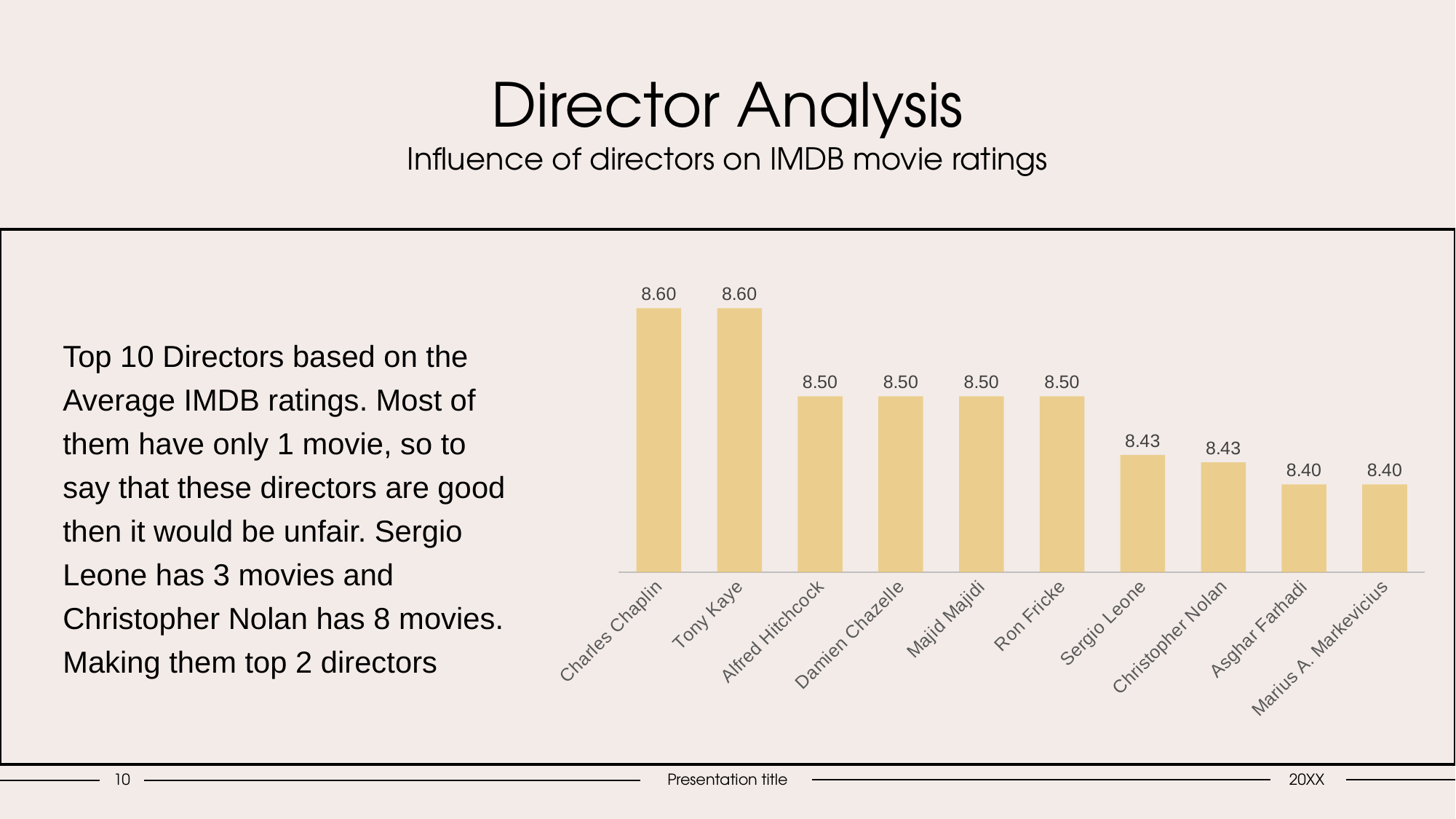

# Director Analysis Influence of directors on IMDB movie ratings

### Chart

| Category | Average of imdb_score |
|---|---|
| Charles Chaplin | 8.6 |
| Tony Kaye | 8.6 |
| Alfred Hitchcock | 8.5 |
| Damien Chazelle | 8.5 |
| Majid Majidi | 8.5 |
| Ron Fricke | 8.5 |
| Sergio Leone | 8.433333333333332 |
| Christopher Nolan | 8.425 |
| Asghar Farhadi | 8.4 |
| Marius A. Markevicius | 8.4 |
Top 10 Directors based on the Average IMDB ratings. Most of them have only 1 movie, so to say that these directors are good then it would be unfair. Sergio Leone has 3 movies and Christopher Nolan has 8 movies. Making them top 2 directors
10
Presentation title
20XX